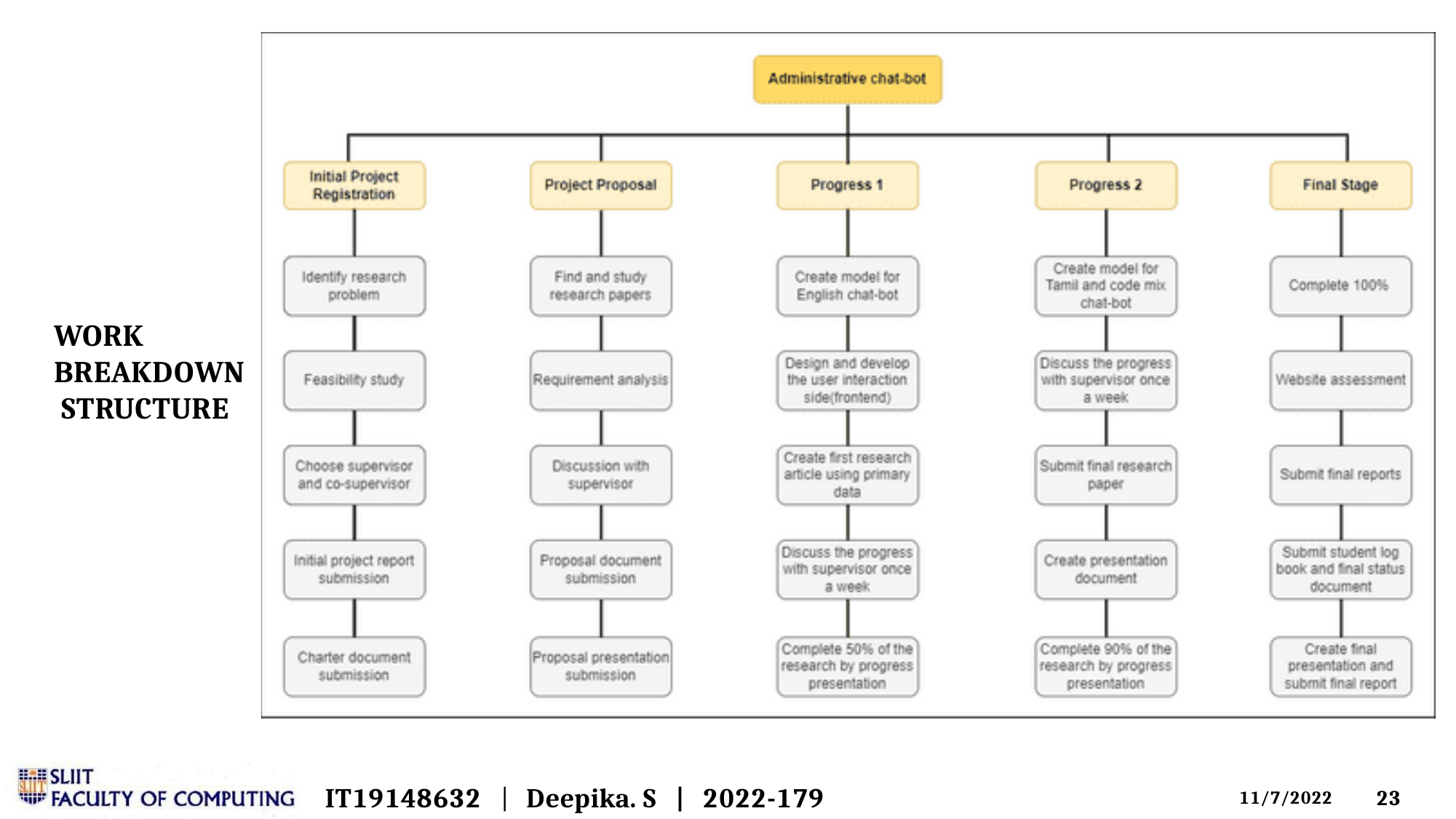

# WORK  BREAKDOWN  STRUCTURE
IT19148632	|
Deepika. S	|	2022-179
23
11/7/2022